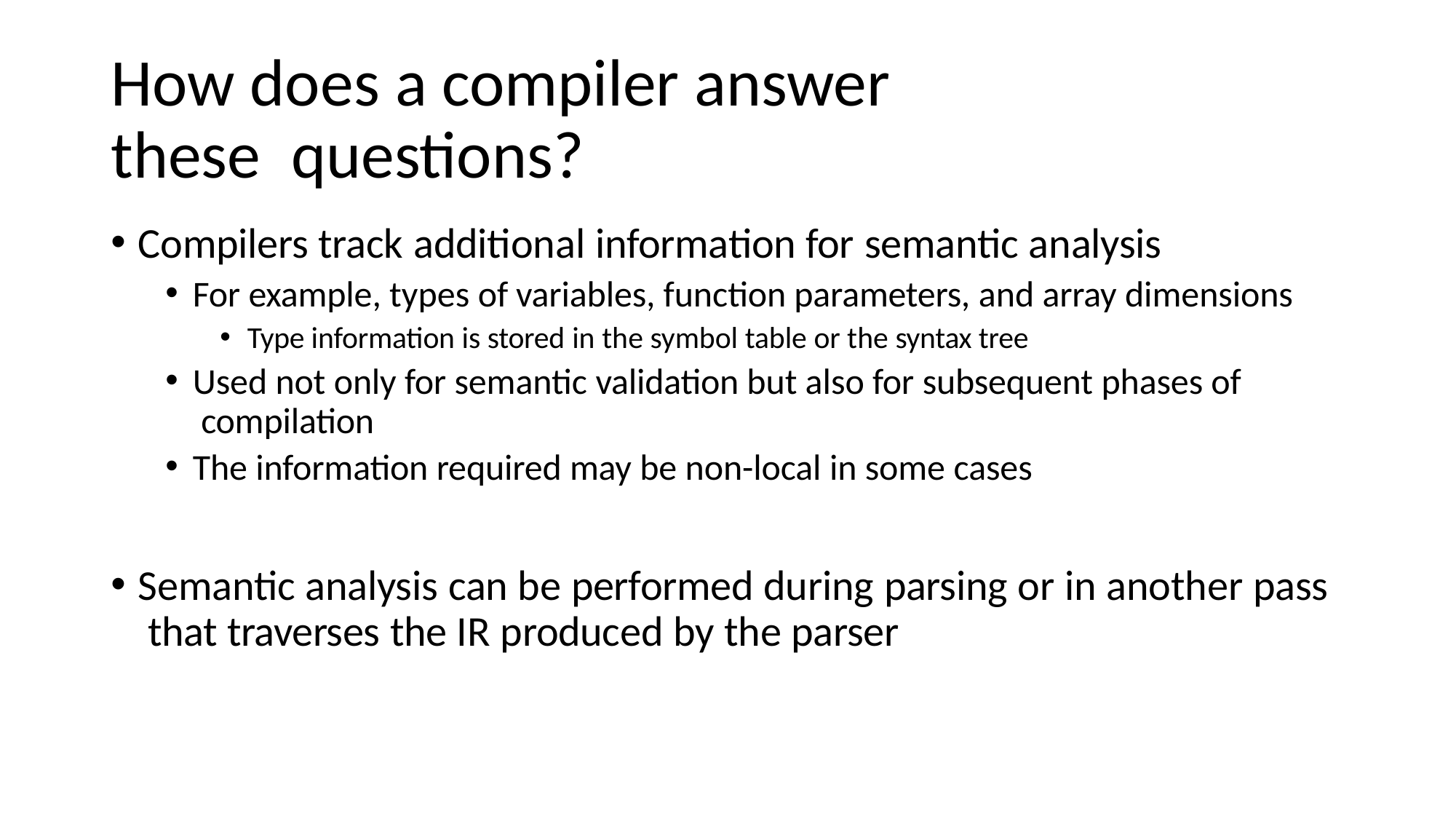

# How does a compiler answer these  questions?
Compilers track additional information for semantic analysis
For example, types of variables, function parameters, and array dimensions
Type information is stored in the symbol table or the syntax tree
Used not only for semantic validation but also for subsequent phases of  compilation
The information required may be non-local in some cases

Semantic analysis can be performed during parsing or in another pass  that traverses the IR produced by the parser